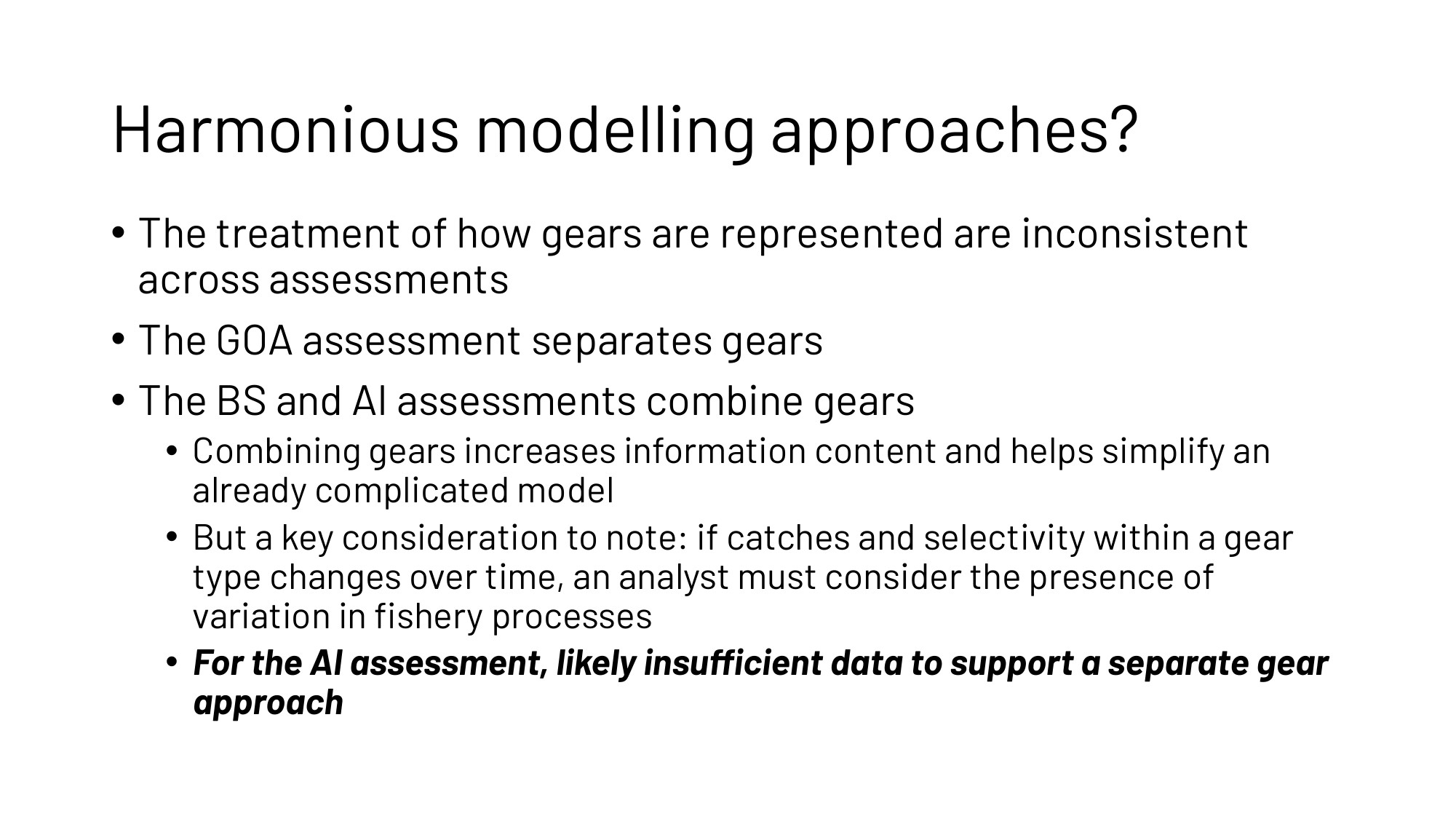

# Harmonious modelling approaches?
The treatment of how gears are represented are inconsistent across assessments
The GOA assessment separates gears
The BS and AI assessments combine gears
Combining gears increases information content and helps simplify an already complicated model
But a key consideration to note: if catches and selectivity within a gear type changes over time, an analyst must consider the presence of variation in fishery processes
For the AI assessment, likely insufficient data to support a separate gear approach